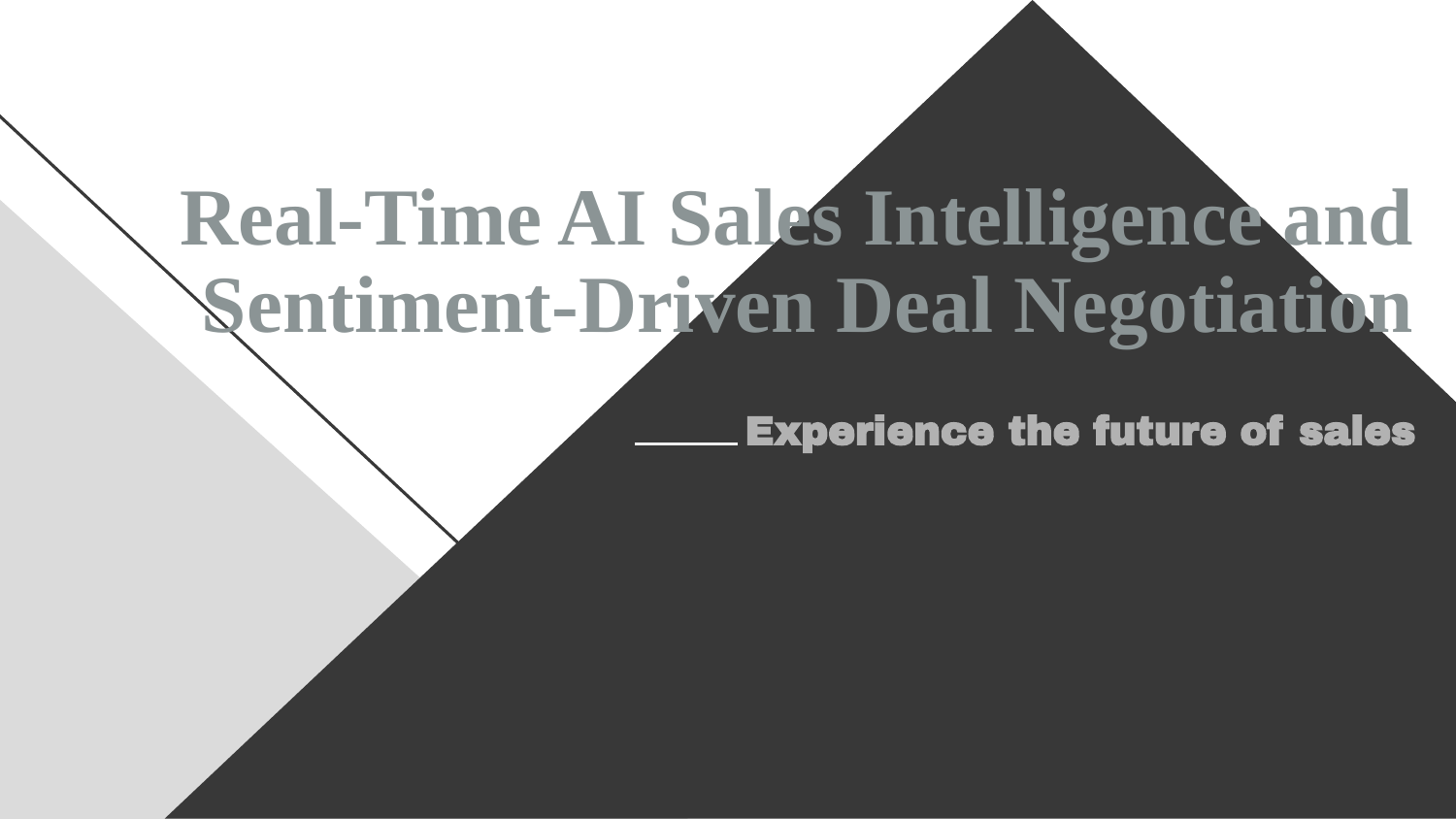

# Real-Time AI Sales Intelligence and Sentiment-Driven Deal Negotiation
Experience the future of sales